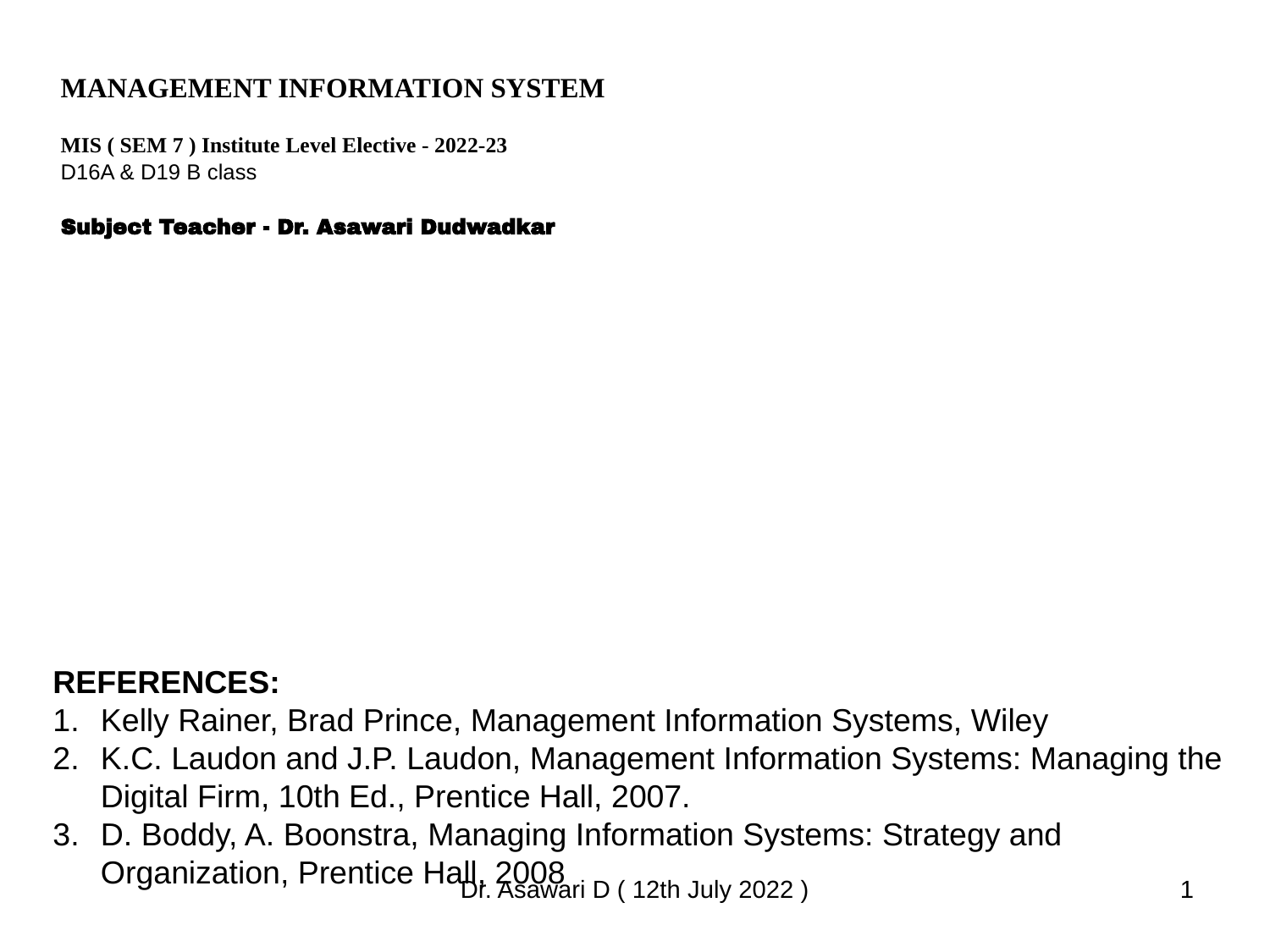

MANAGEMENT INFORMATION SYSTEM

MIS ( SEM 7 ) Institute Level Elective - 2022-23
D16A & D19 B class

Subject Teacher - Dr. Asawari Dudwadkar

REFERENCES:
Kelly Rainer, Brad Prince, Management Information Systems, Wiley
K.C. Laudon and J.P. Laudon, Management Information Systems: Managing the Digital Firm, 10th Ed., Prentice Hall, 2007.
D. Boddy, A. Boonstra, Managing Information Systems: Strategy and Organization, Prentice Hall, 2008
Dr. Asawari D ( 12th July 2022 )
1